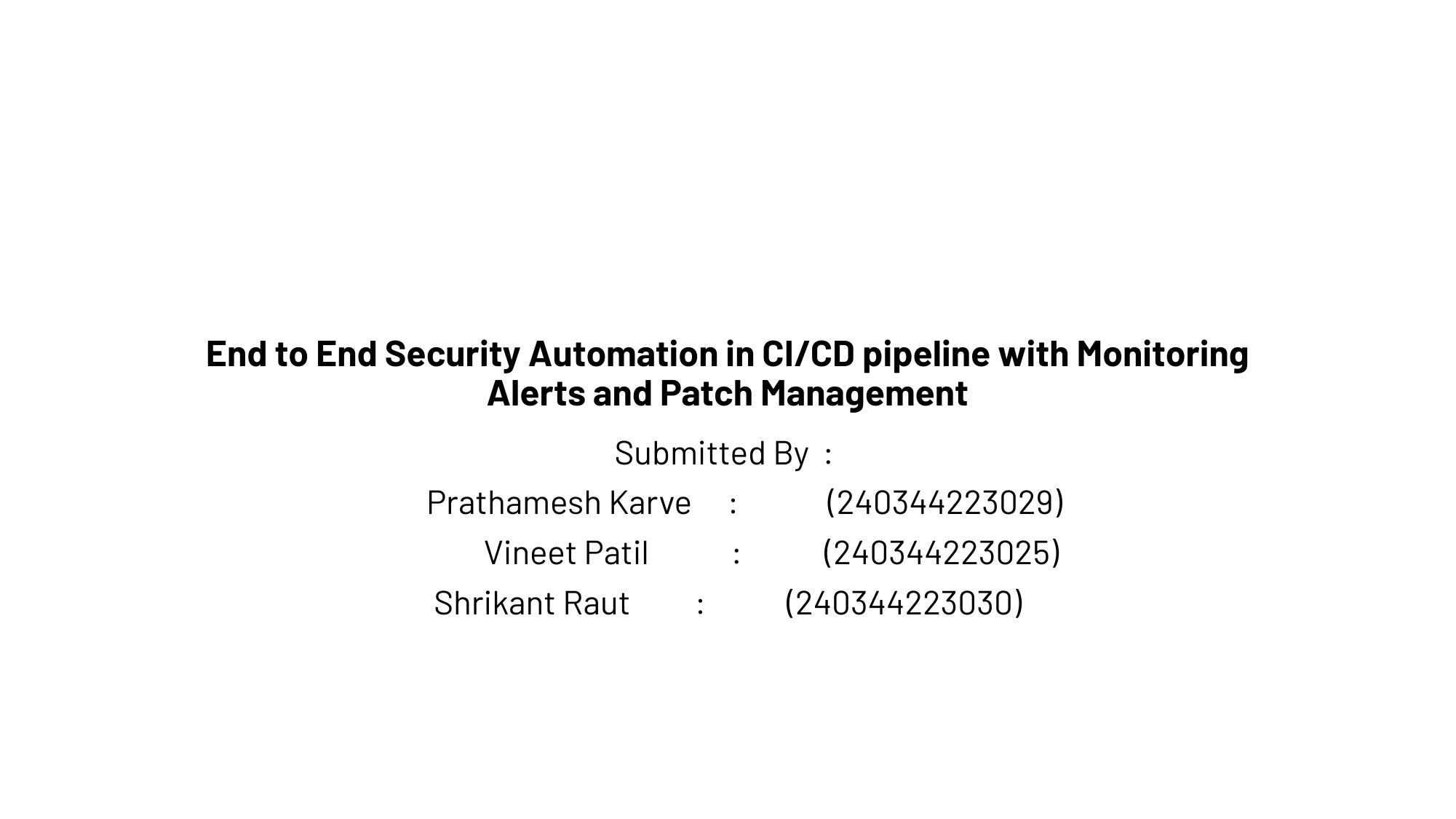

# End to End Security Automation in CI/CD pipeline with Monitoring Alerts and Patch Management
Submitted By  :
	Prathamesh Karve	:	(240344223029)
              Vineet Patil	      :	     (240344223025)
                	      Shrikant Raut  	:            (240344223030)